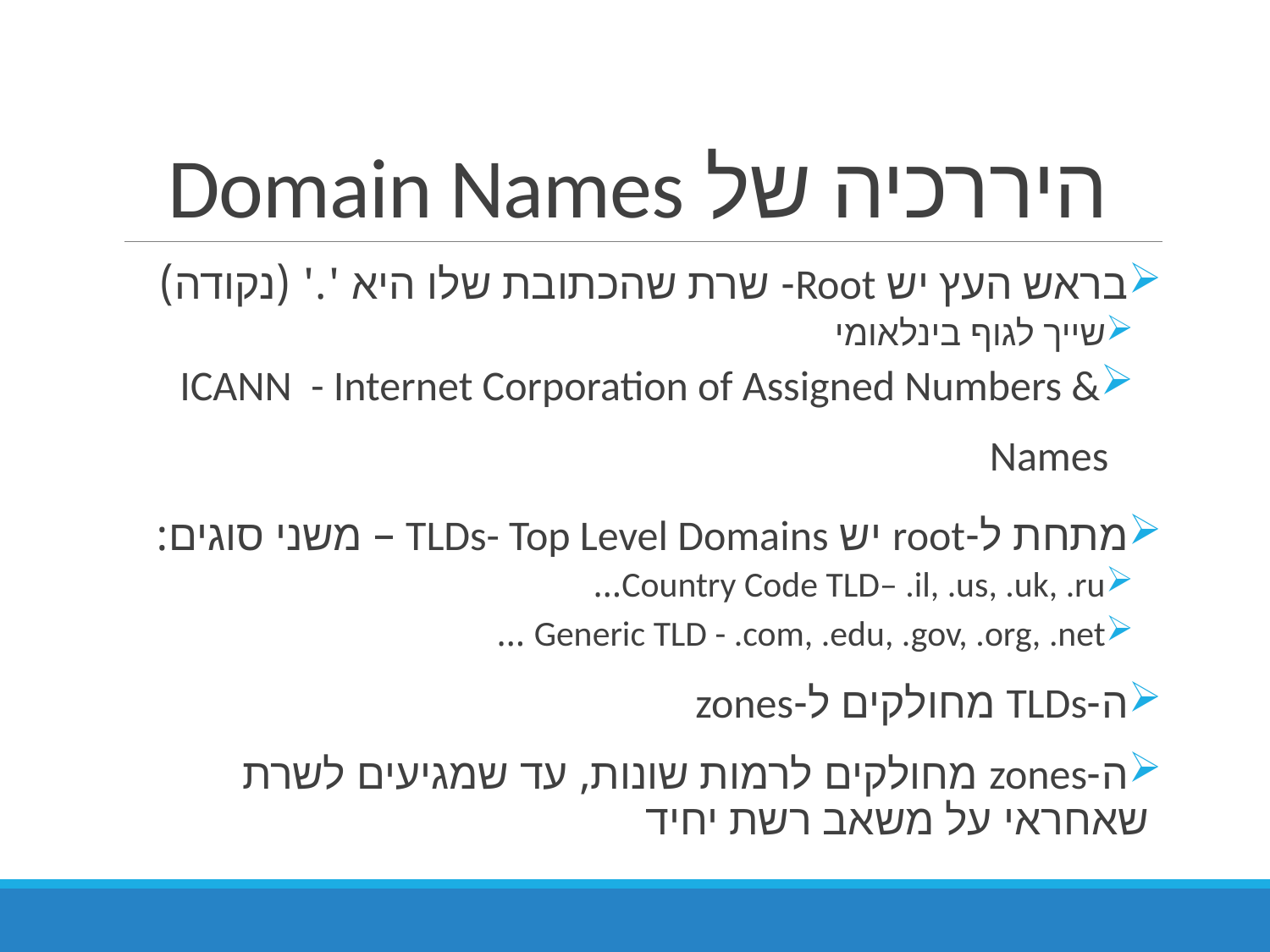

# היררכיה של Domain Names
בראש העץ יש Root- שרת שהכתובת שלו היא '.' (נקודה)
שייך לגוף בינלאומי
ICANN  - Internet Corporation of Assigned Numbers & Names
מתחת ל-root יש TLDs- Top Level Domains – משני סוגים:
Country Code TLD– .il, .us, .uk, .ru…
Generic TLD - .com, .edu, .gov, .org, .net …
ה-TLDs מחולקים ל-zones
ה-zones מחולקים לרמות שונות, עד שמגיעים לשרת שאחראי על משאב רשת יחיד